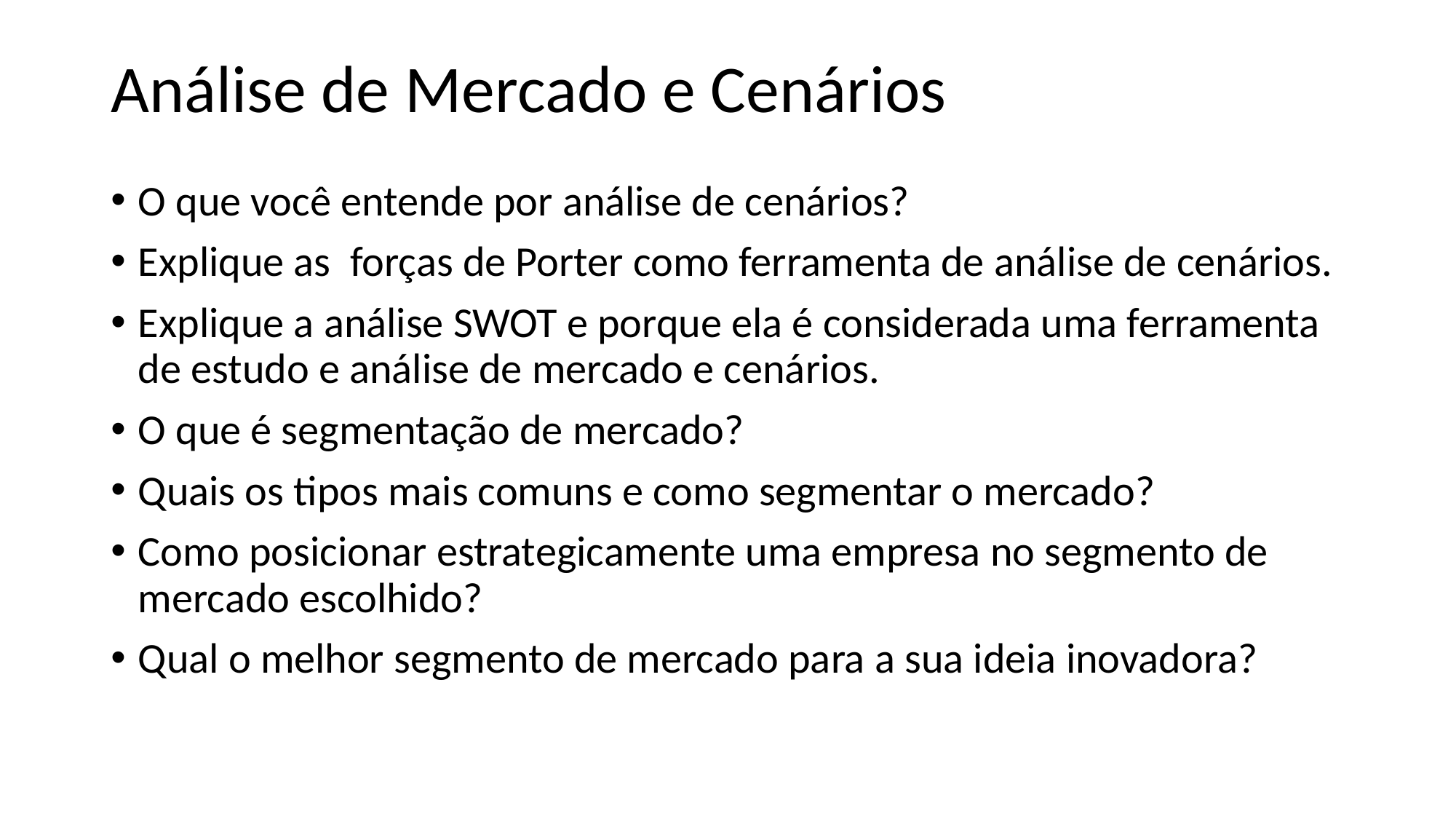

# Análise de Mercado e Cenários
O que você entende por análise de cenários?
Explique as  forças de Porter como ferramenta de análise de cenários.
Explique a análise SWOT e porque ela é considerada uma ferramenta de estudo e análise de mercado e cenários.
O que é segmentação de mercado?
Quais os tipos mais comuns e como segmentar o mercado?
Como posicionar estrategicamente uma empresa no segmento de mercado escolhido?
Qual o melhor segmento de mercado para a sua ideia inovadora?